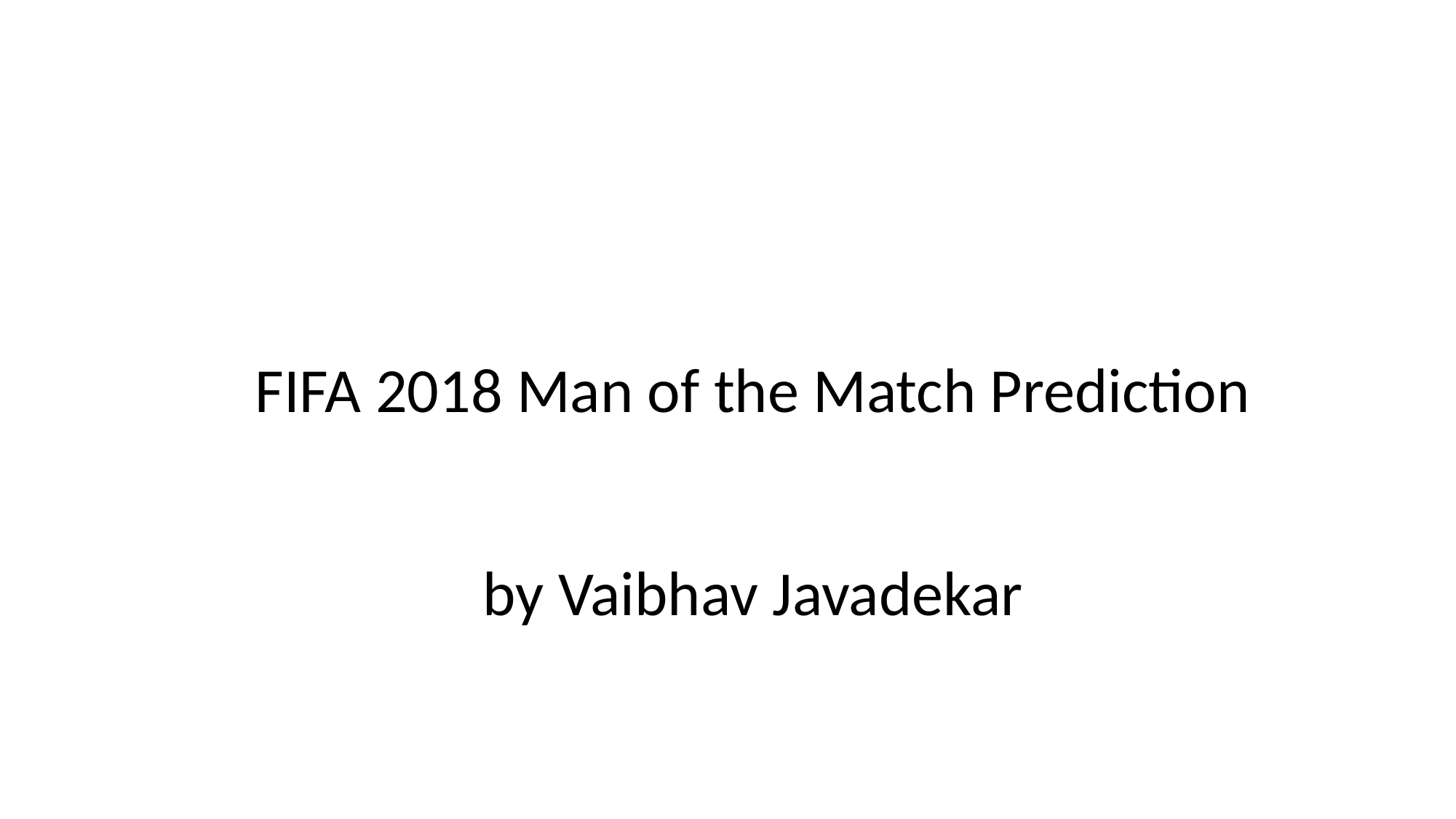

# FIFA 2018 Man of the Match Prediction by Vaibhav Javadekar